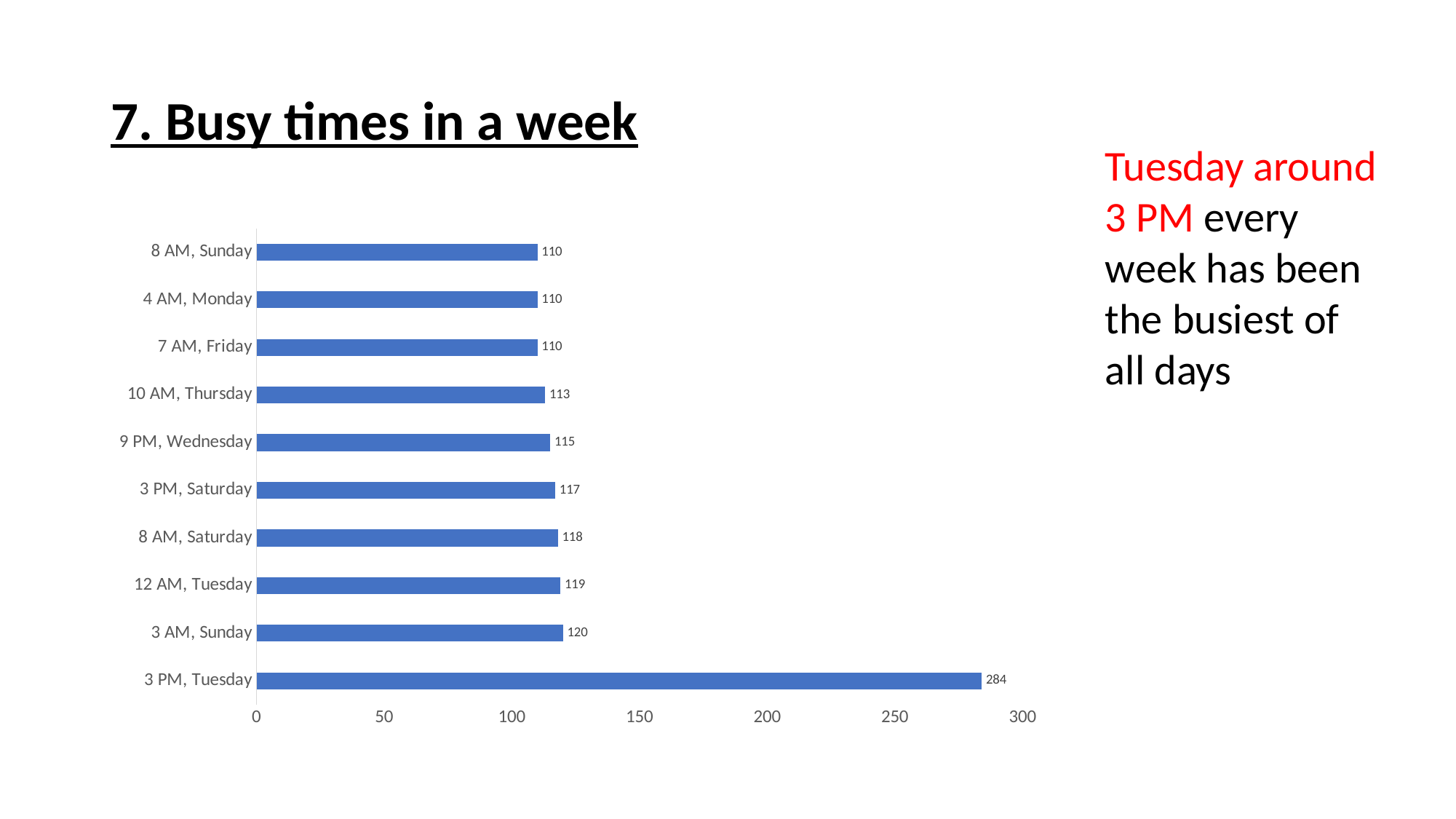

# 7. Busy times in a week
Tuesday around 3 PM every week has been the busiest of all days

### Chart

| Category | rental_count |
|---|---|
| 3 PM, Tuesday | 284.0 |
| 3 AM, Sunday | 120.0 |
| 12 AM, Tuesday | 119.0 |
| 8 AM, Saturday | 118.0 |
| 3 PM, Saturday | 117.0 |
| 9 PM, Wednesday | 115.0 |
| 10 AM, Thursday | 113.0 |
| 7 AM, Friday | 110.0 |
| 4 AM, Monday | 110.0 |
| 8 AM, Sunday | 110.0 |